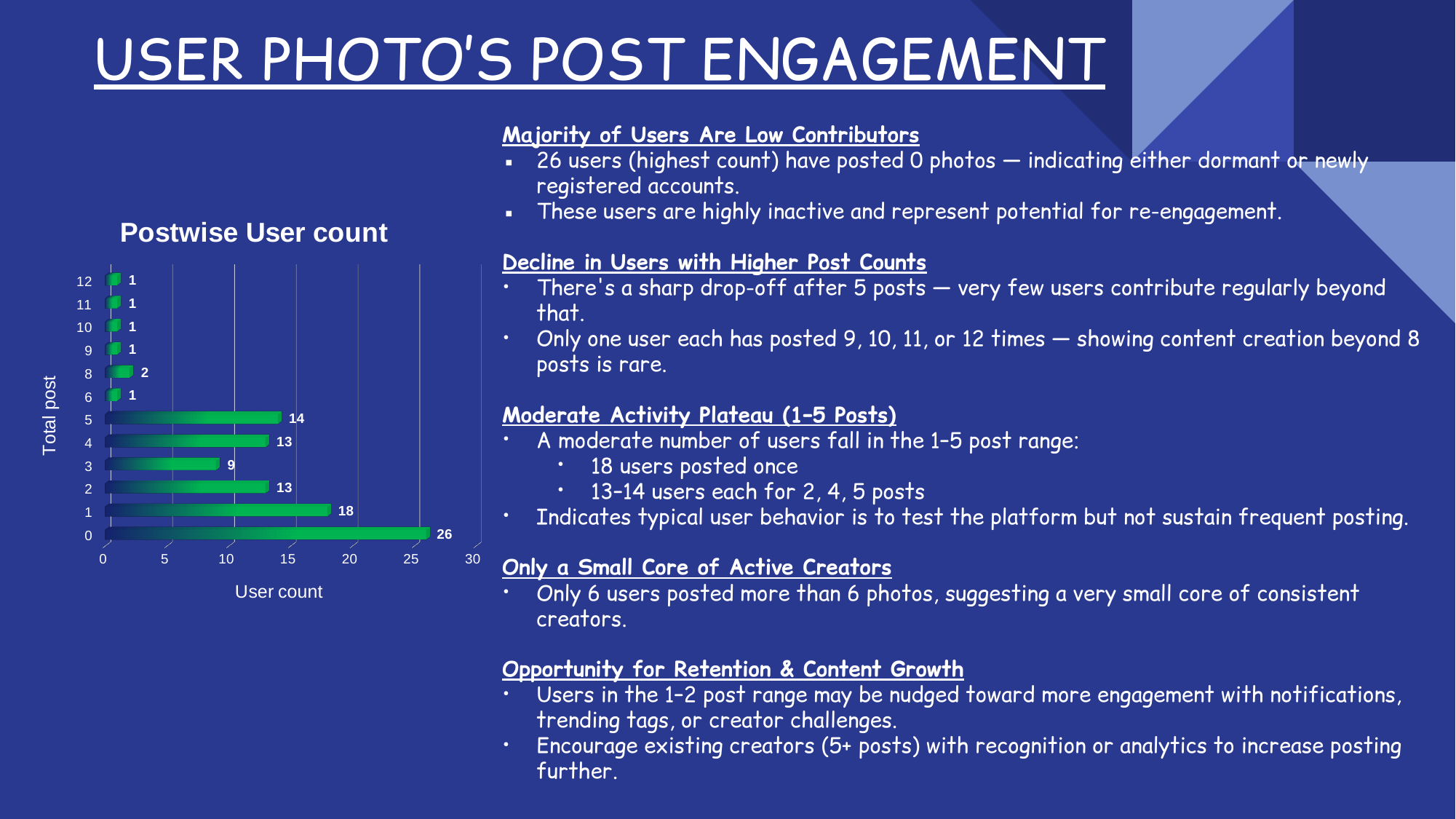

# USER PHOTO’S POST ENGAGEMENT
Majority of Users Are Low Contributors
26 users (highest count) have posted 0 photos — indicating either dormant or newly registered accounts.
These users are highly inactive and represent potential for re-engagement.

Decline in Users with Higher Post Counts
There's a sharp drop-off after 5 posts — very few users contribute regularly beyond that.
Only one user each has posted 9, 10, 11, or 12 times — showing content creation beyond 8 posts is rare.

Moderate Activity Plateau (1–5 Posts)
A moderate number of users fall in the 1–5 post range:
18 users posted once
13–14 users each for 2, 4, 5 posts
Indicates typical user behavior is to test the platform but not sustain frequent posting.

Only a Small Core of Active Creators
Only 6 users posted more than 6 photos, suggesting a very small core of consistent creators.

Opportunity for Retention & Content Growth
Users in the 1–2 post range may be nudged toward more engagement with notifications, trending tags, or creator challenges.
Encourage existing creators (5+ posts) with recognition or analytics to increase posting further.

[unsupported chart]